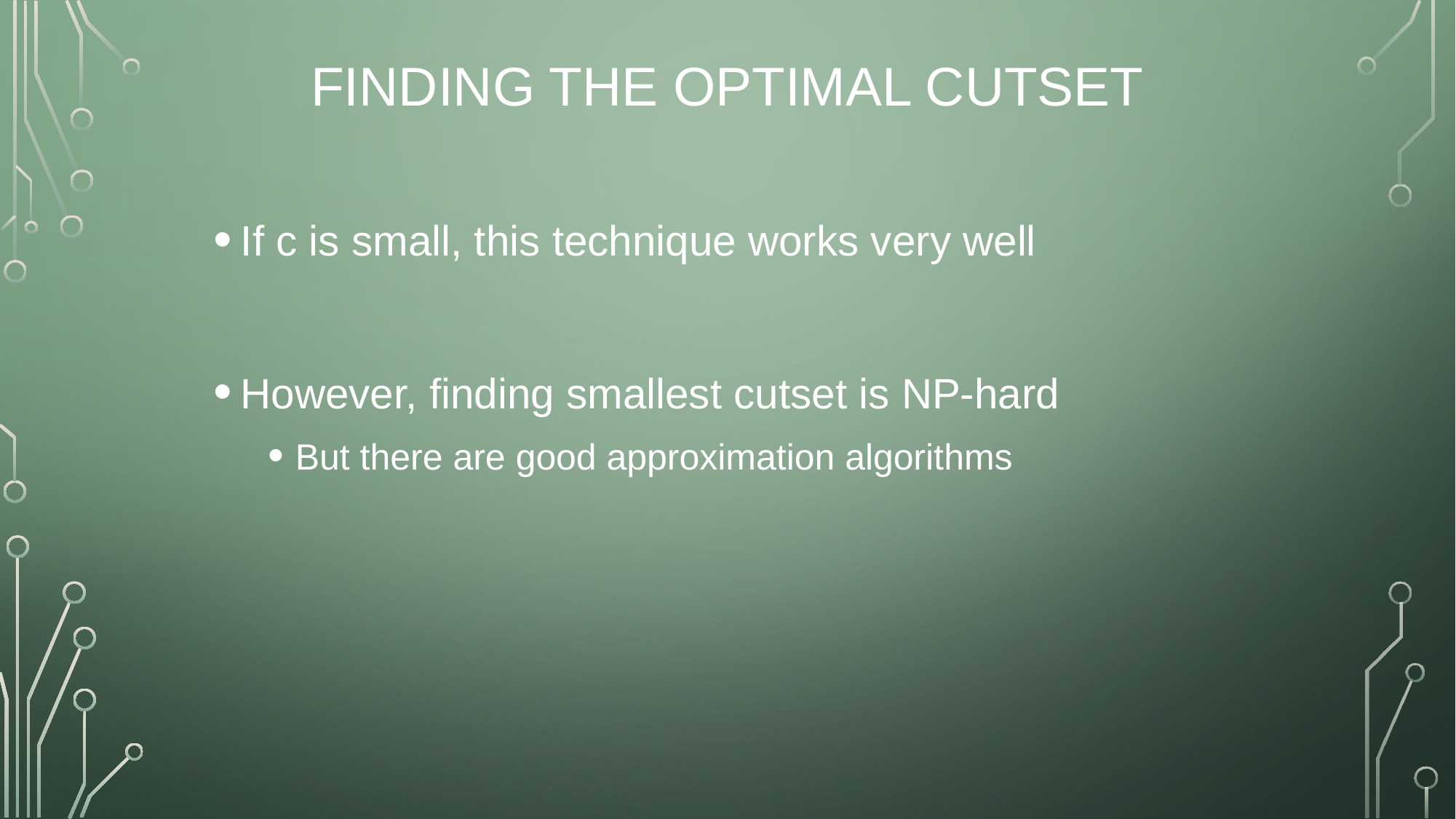

# Finding the optimal cutset
If c is small, this technique works very well

However, finding smallest cutset is NP-hard
But there are good approximation algorithms